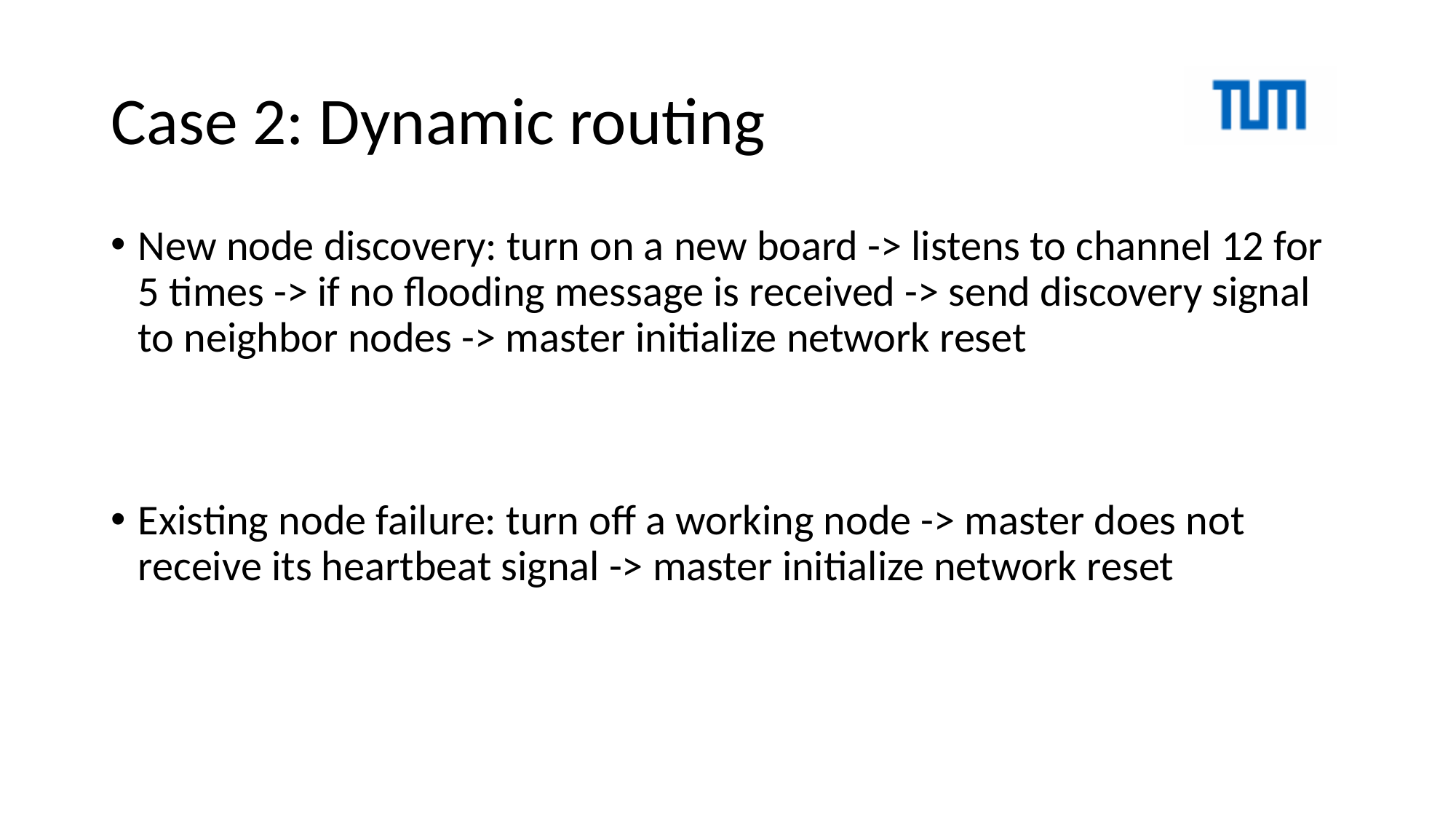

# Case 2: Dynamic routing
New node discovery: turn on a new board -> listens to channel 12 for 5 times -> if no flooding message is received -> send discovery signal to neighbor nodes -> master initialize network reset

Existing node failure: turn off a working node -> master does not receive its heartbeat signal -> master initialize network reset